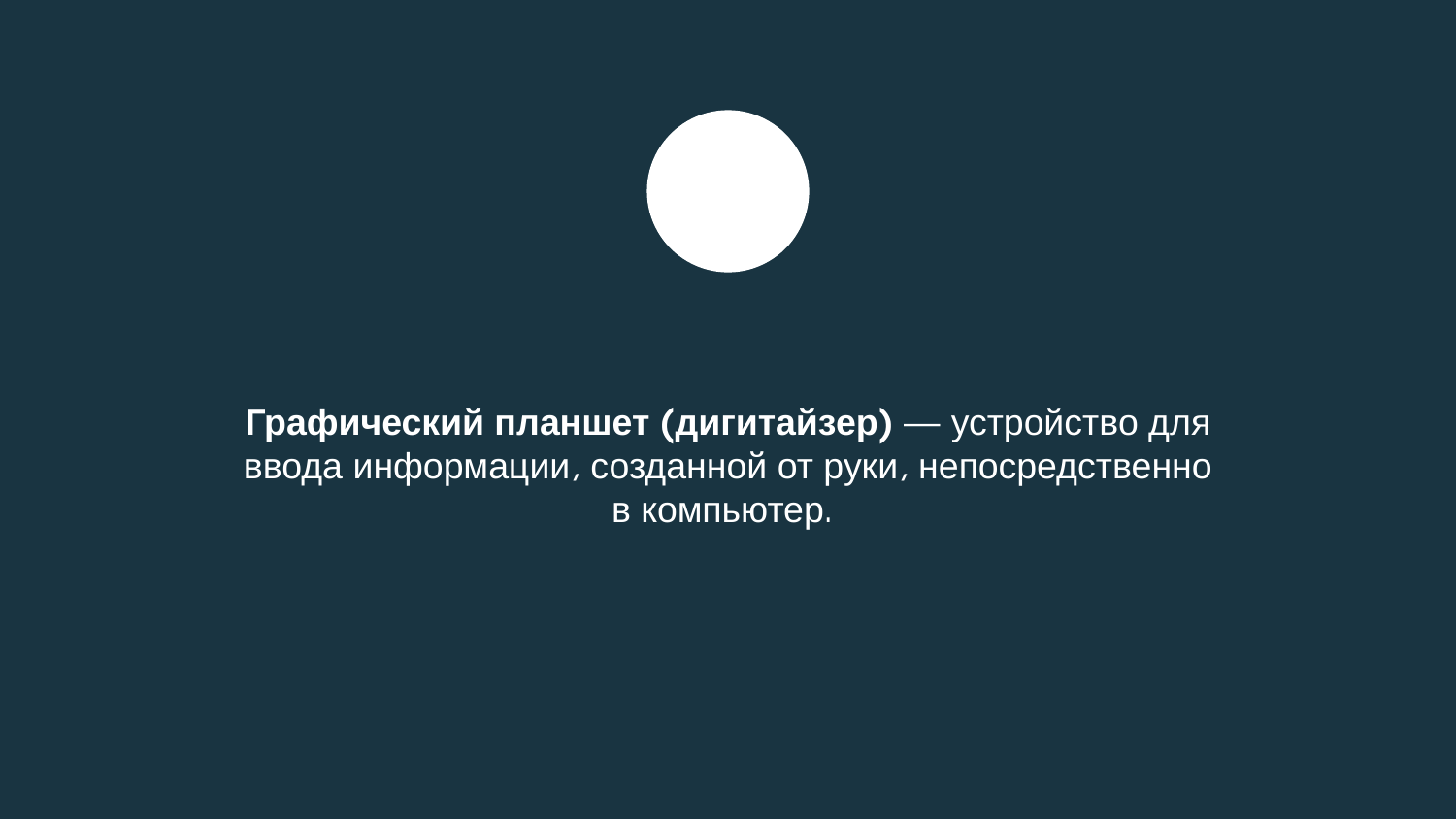

# Графический планшет (дигитайзер) — устройство для ввода информации, созданной от руки, непосредственно в компьютер.